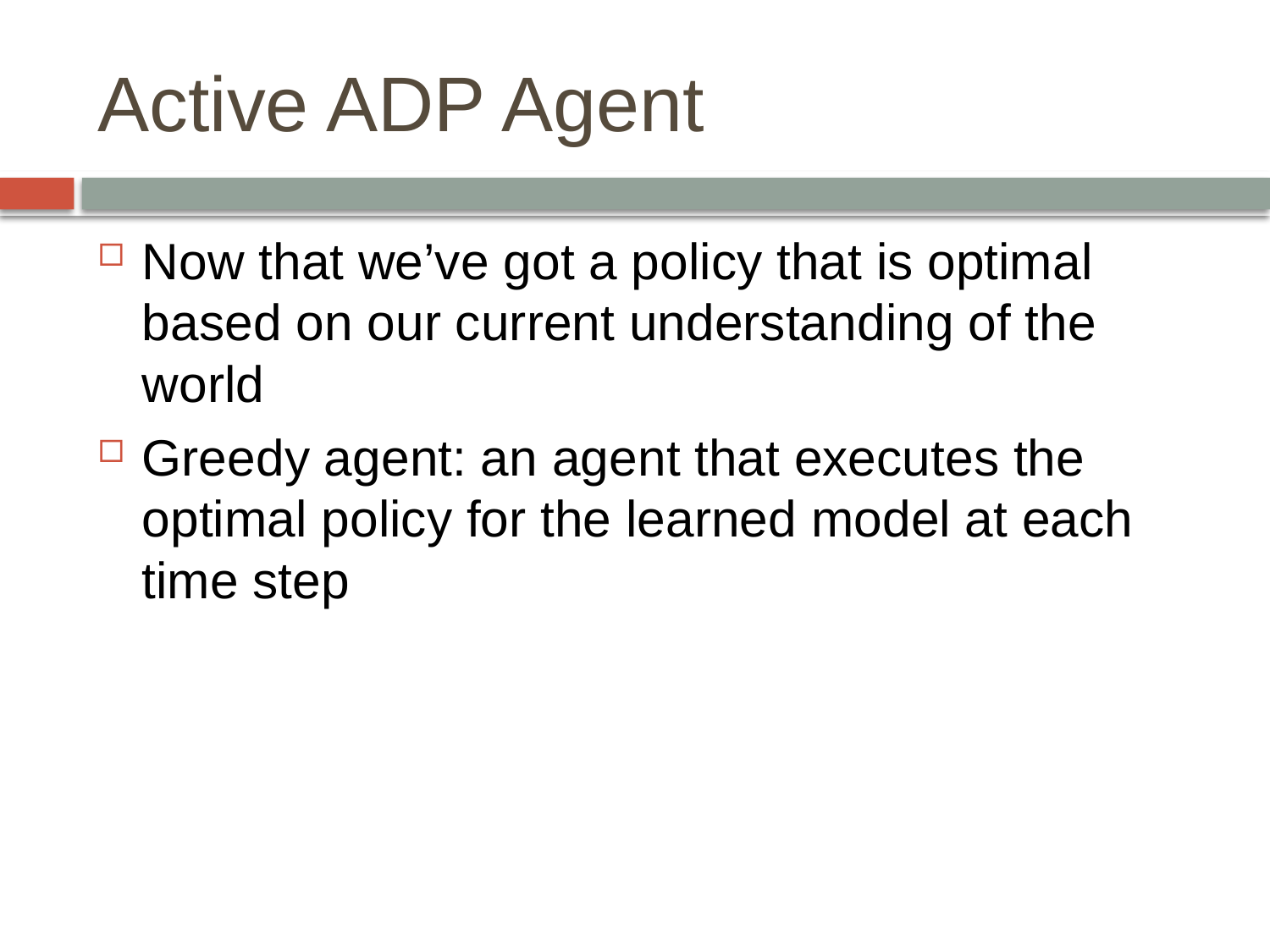

Active ADP Agent
Now that we’ve got a policy that is optimal based on our current understanding of the world
Greedy agent: an agent that executes the optimal policy for the learned model at each time step